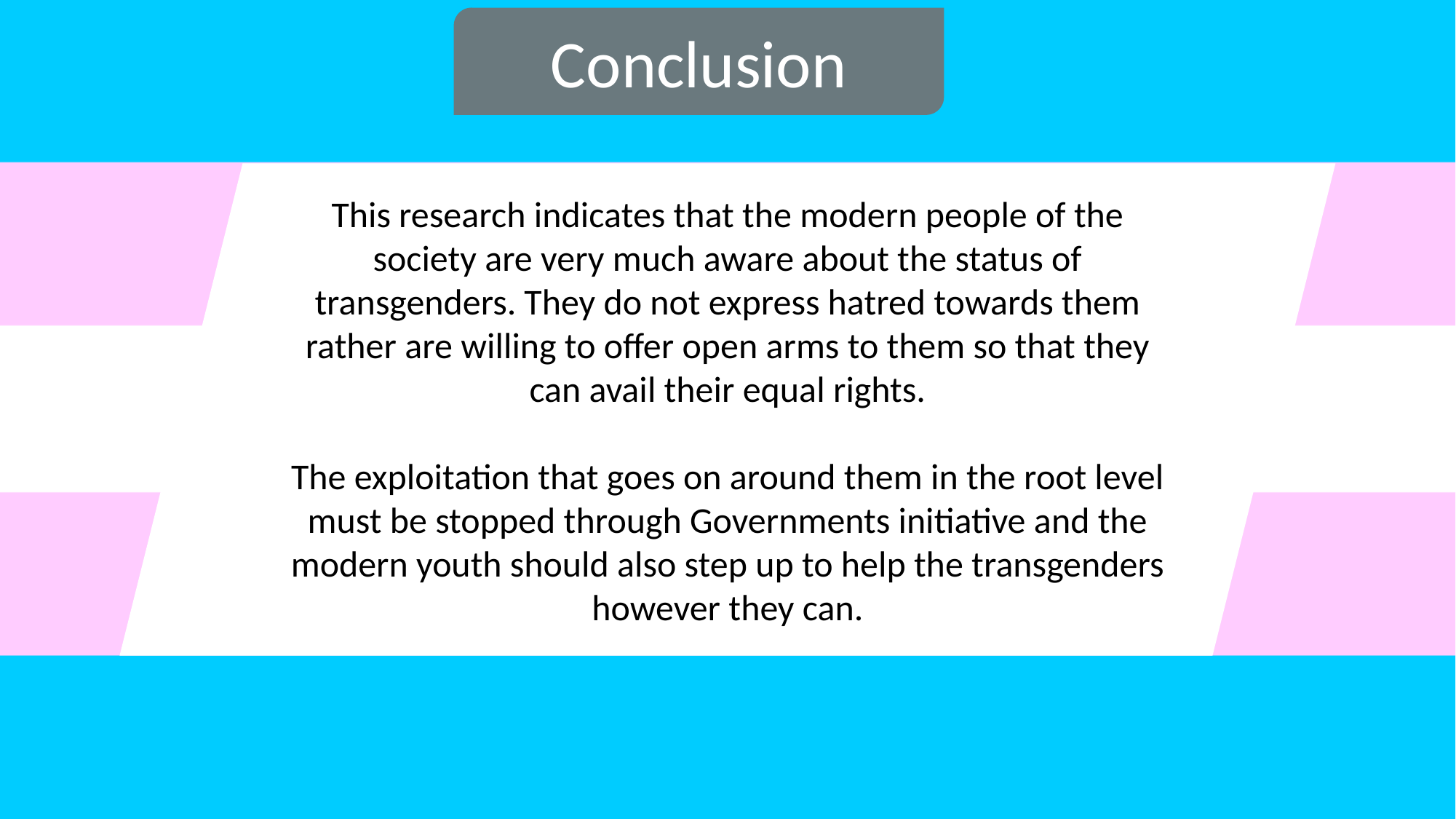

Conclusion
This research indicates that the modern people of the society are very much aware about the status of transgenders. They do not express hatred towards them rather are willing to offer open arms to them so that they can avail their equal rights.

The exploitation that goes on around them in the root level must be stopped through Governments initiative and the modern youth should also step up to help the transgenders however they can.